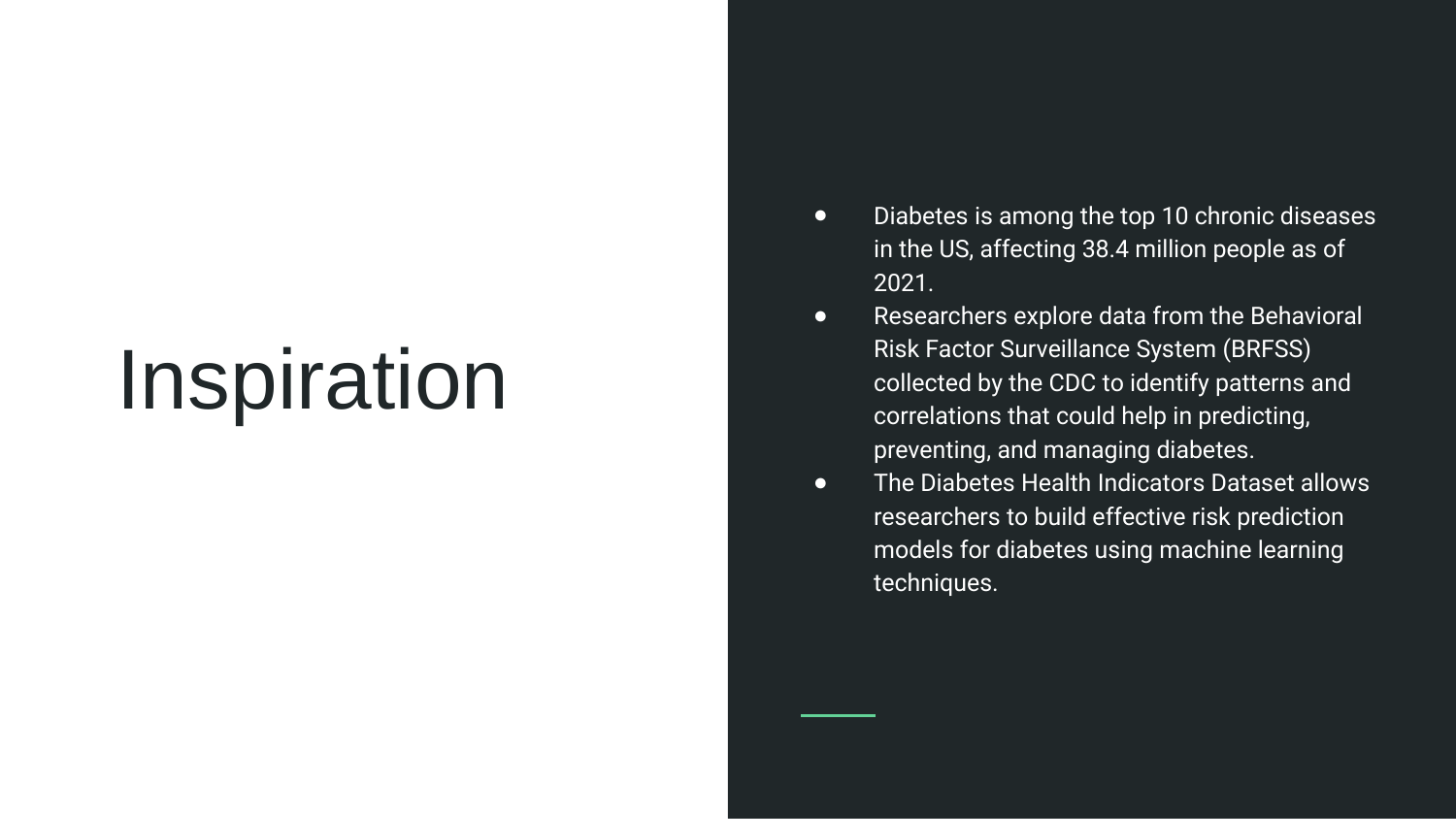

Diabetes is among the top 10 chronic diseases in the US, affecting 38.4 million people as of 2021.
Researchers explore data from the Behavioral Risk Factor Surveillance System (BRFSS) collected by the CDC to identify patterns and correlations that could help in predicting, preventing, and managing diabetes.
The Diabetes Health Indicators Dataset allows researchers to build effective risk prediction models for diabetes using machine learning techniques.
# Inspiration